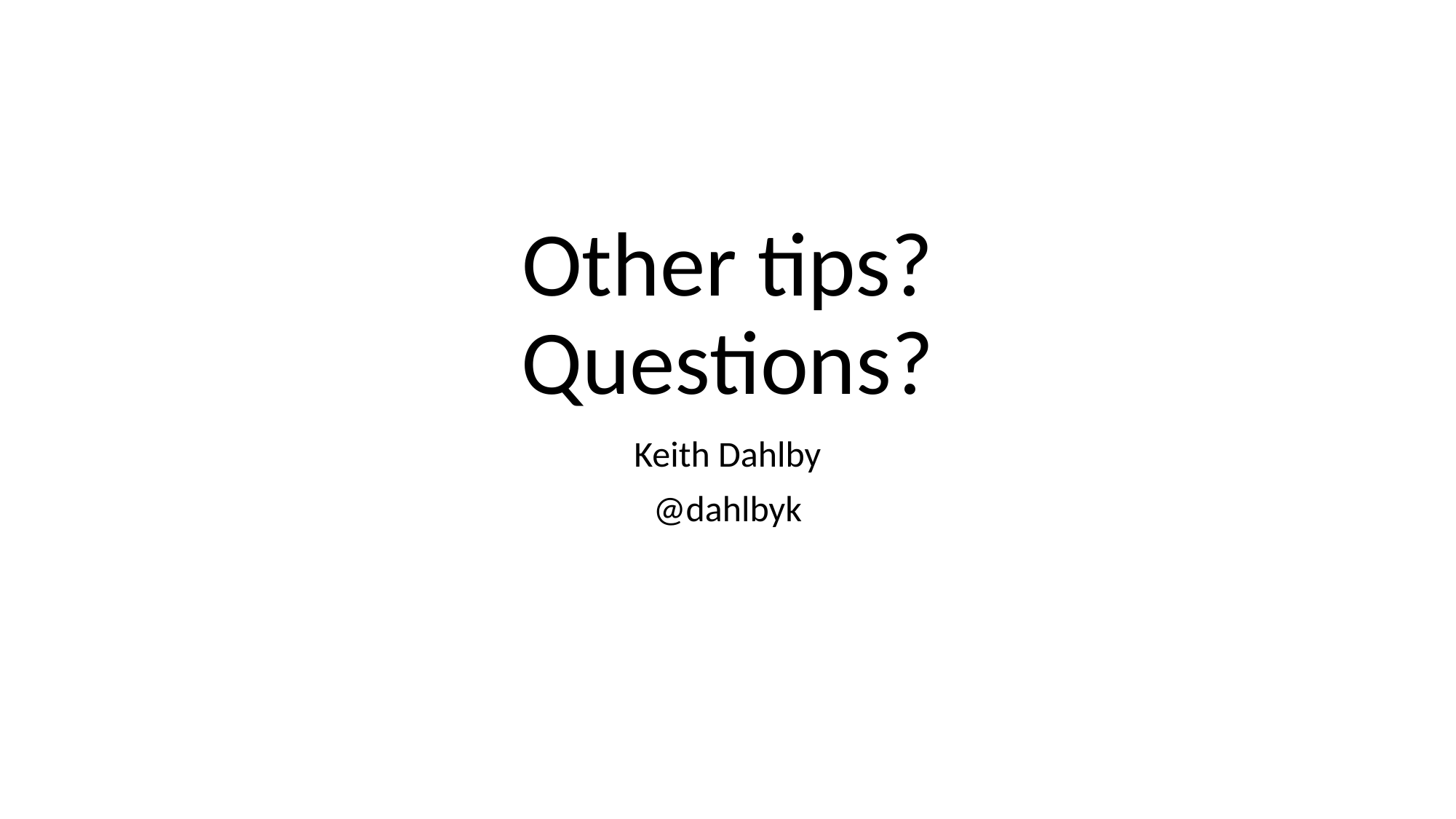

# Other tips? Questions?
Keith Dahlby
@dahlbyk